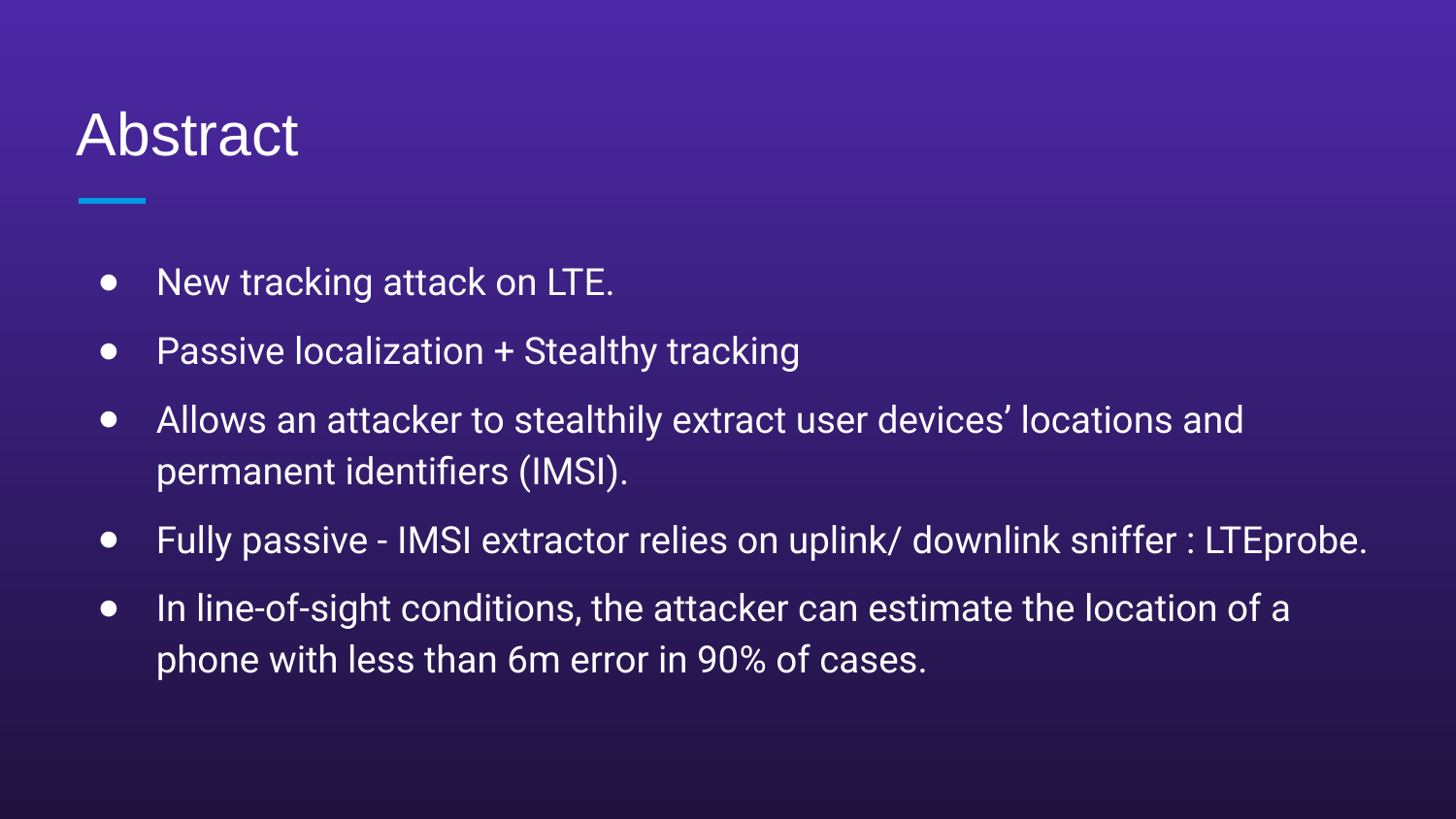

# Abstract
New tracking attack on LTE.
Passive localization + Stealthy tracking
Allows an attacker to stealthily extract user devices’ locations and permanent identifiers (IMSI).
Fully passive - IMSI extractor relies on uplink/ downlink sniffer : LTEprobe.
In line-of-sight conditions, the attacker can estimate the location of a phone with less than 6m error in 90% of cases.